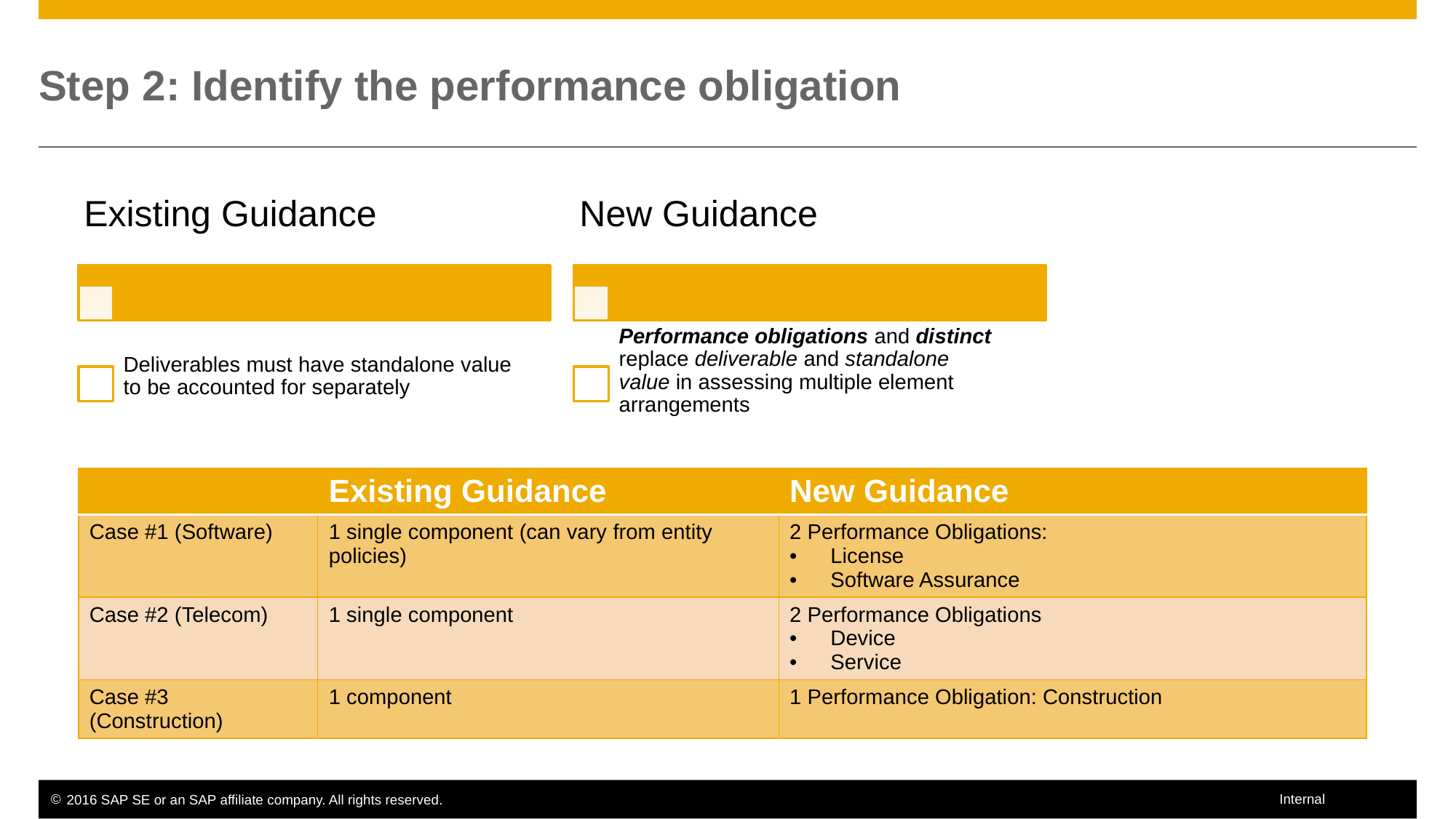

# Step 2: Identify the performance obligation
Existing Guidance
Deliverables must have standalone value
to be accounted for separately
New Guidance
Performance obligations and distinct
replace deliverable and standalone
value in assessing multiple element
arrangements
|  | Existing Guidance | New Guidance |
| --- | --- | --- |
| Case #1 (Software) | 1 single component (can vary from entity policies) | 2 Performance Obligations: License Software Assurance |
| Case #2 (Telecom) | 1 single component | 2 Performance Obligations Device Service |
| Case #3 (Construction) | 1 component | 1 Performance Obligation: Construction |